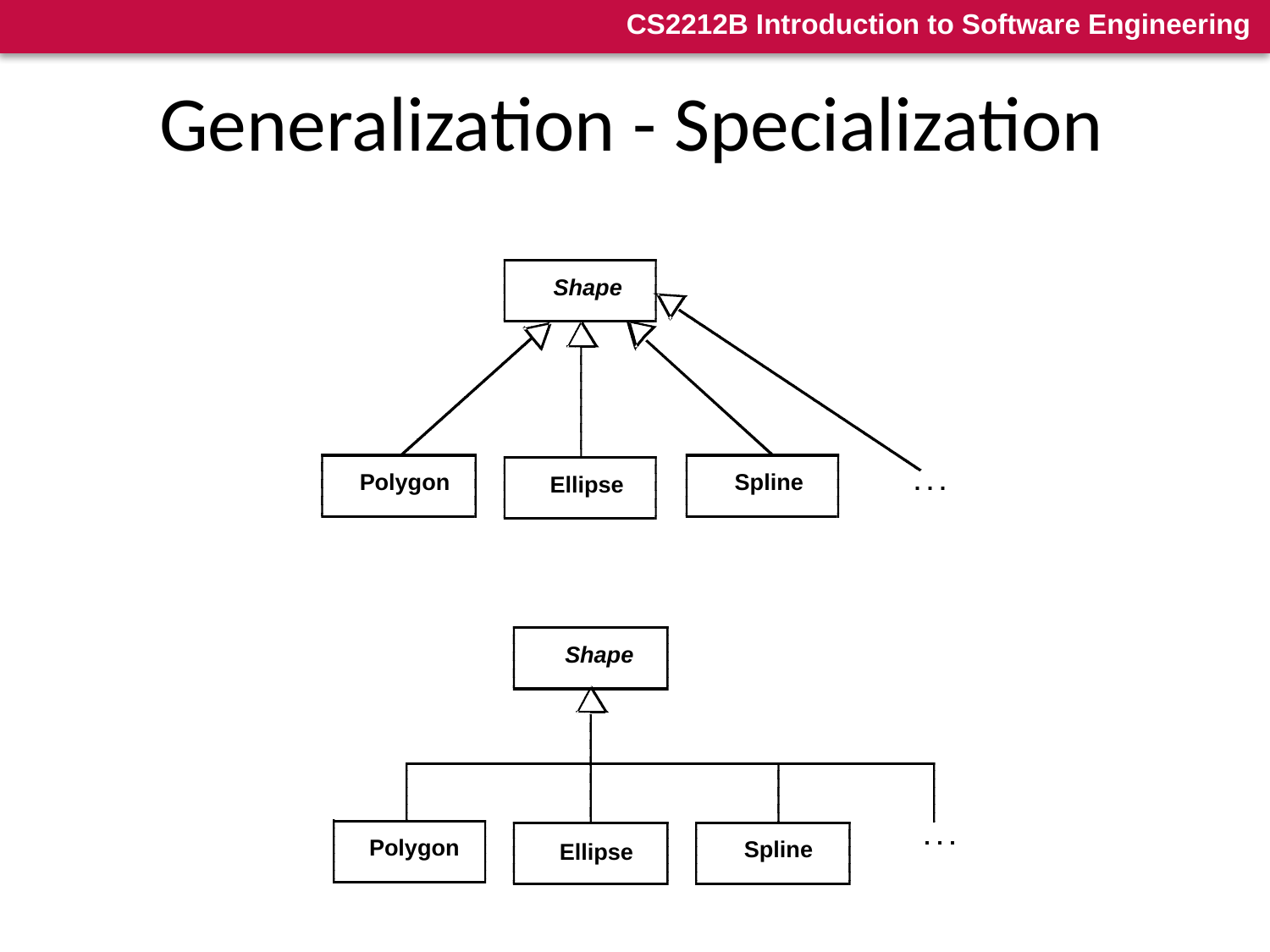

# Generalization - Specialization

Shape

Polygon
Spline
. . .
Ellipse

Shape

. . .

Polygon
Spline
Ellipse